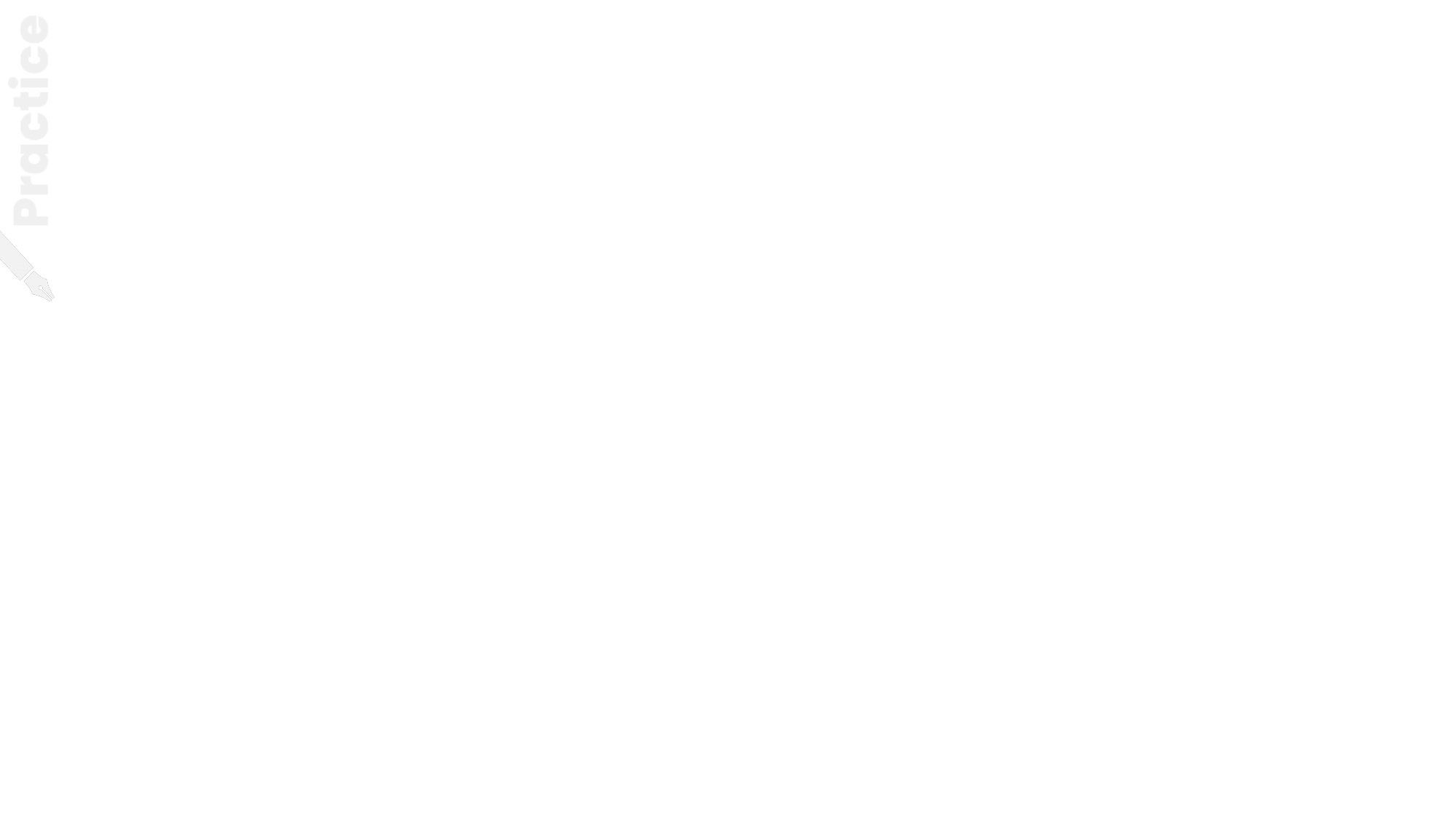

Let’s Practice Waterfall Chart
1. Add a Waterfall Chart and count the Revenue and Total Revenue
2. Set the Revenue as a „Total”
3. Set colors - Increase green, decrease red
4. Make Y axis (or data labels) display currency ($)
5. PowerPoint, you can’t move things around here